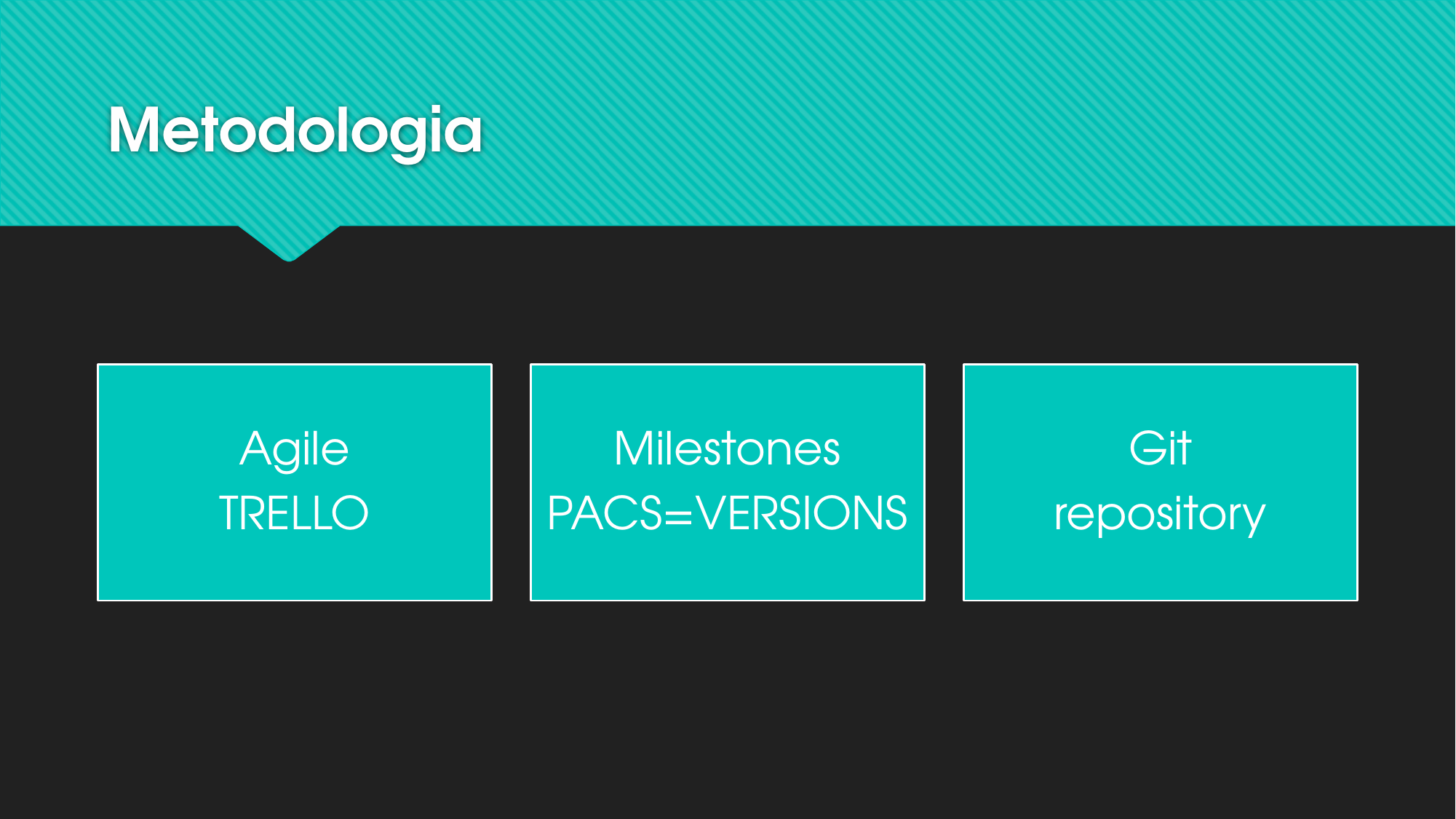

# Metodologia
Agile
TRELLO
Milestones
PACS=VERSIONS
Git
repository